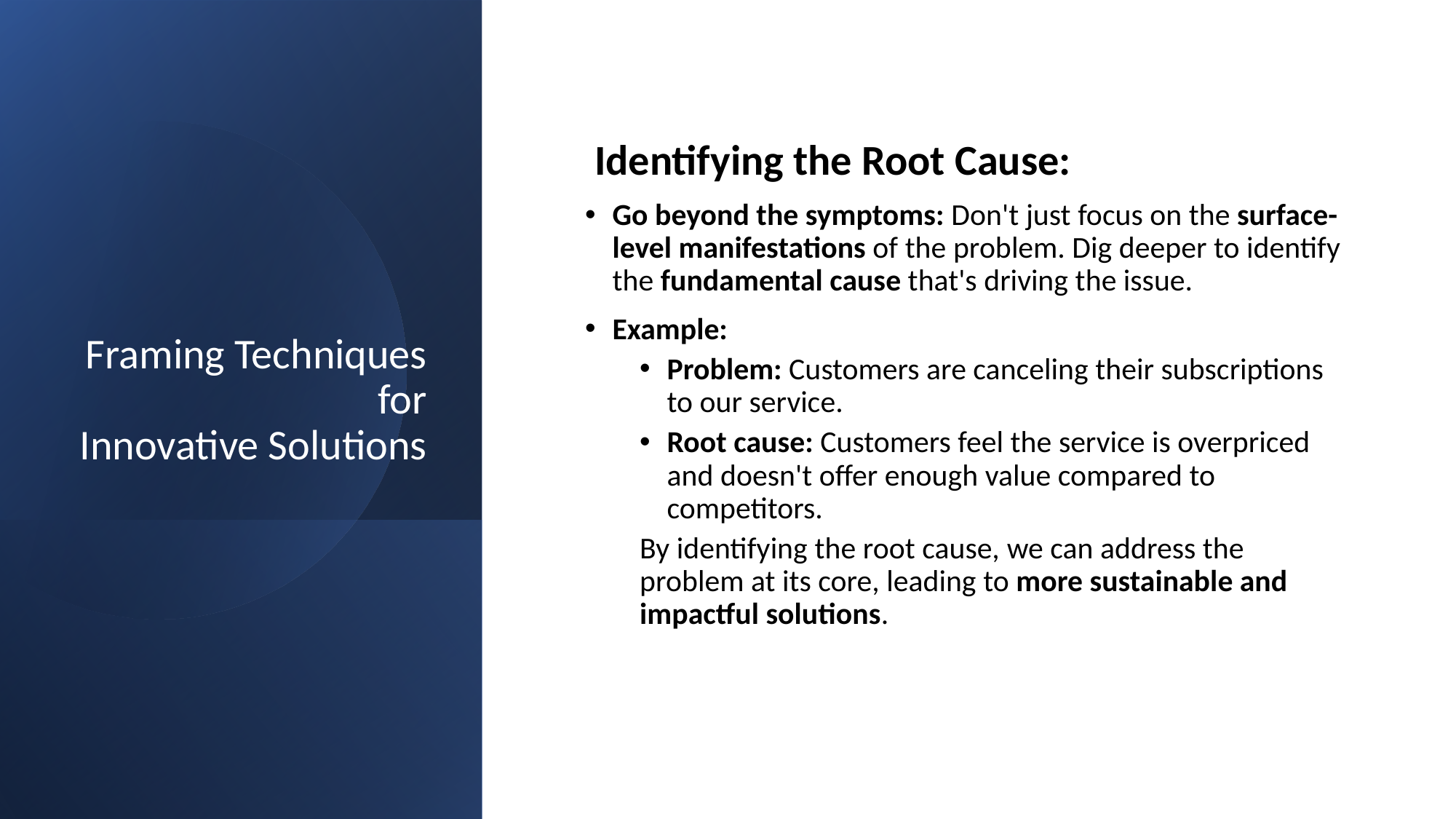

# Framing Techniques for Innovative Solutions
 Identifying the Root Cause:
Go beyond the symptoms: Don't just focus on the surface-level manifestations of the problem. Dig deeper to identify the fundamental cause that's driving the issue.
Example:
Problem: Customers are canceling their subscriptions to our service.
Root cause: Customers feel the service is overpriced and doesn't offer enough value compared to competitors.
By identifying the root cause, we can address the problem at its core, leading to more sustainable and impactful solutions.